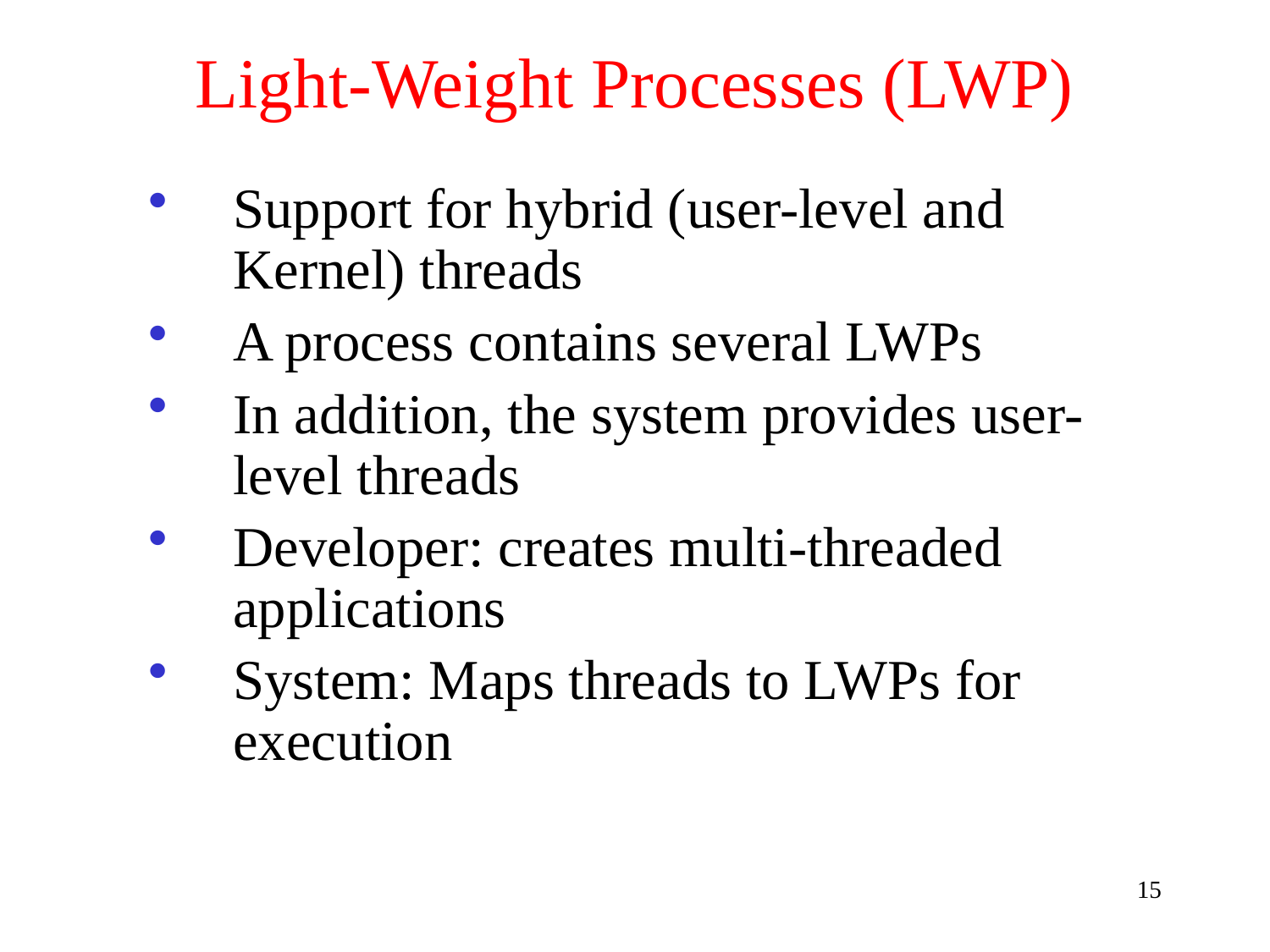

# Light-Weight Processes (LWP)
Support for hybrid (user-level and Kernel) threads
A process contains several LWPs
In addition, the system provides user-level threads
Developer: creates multi-threaded applications
System: Maps threads to LWPs for execution
15